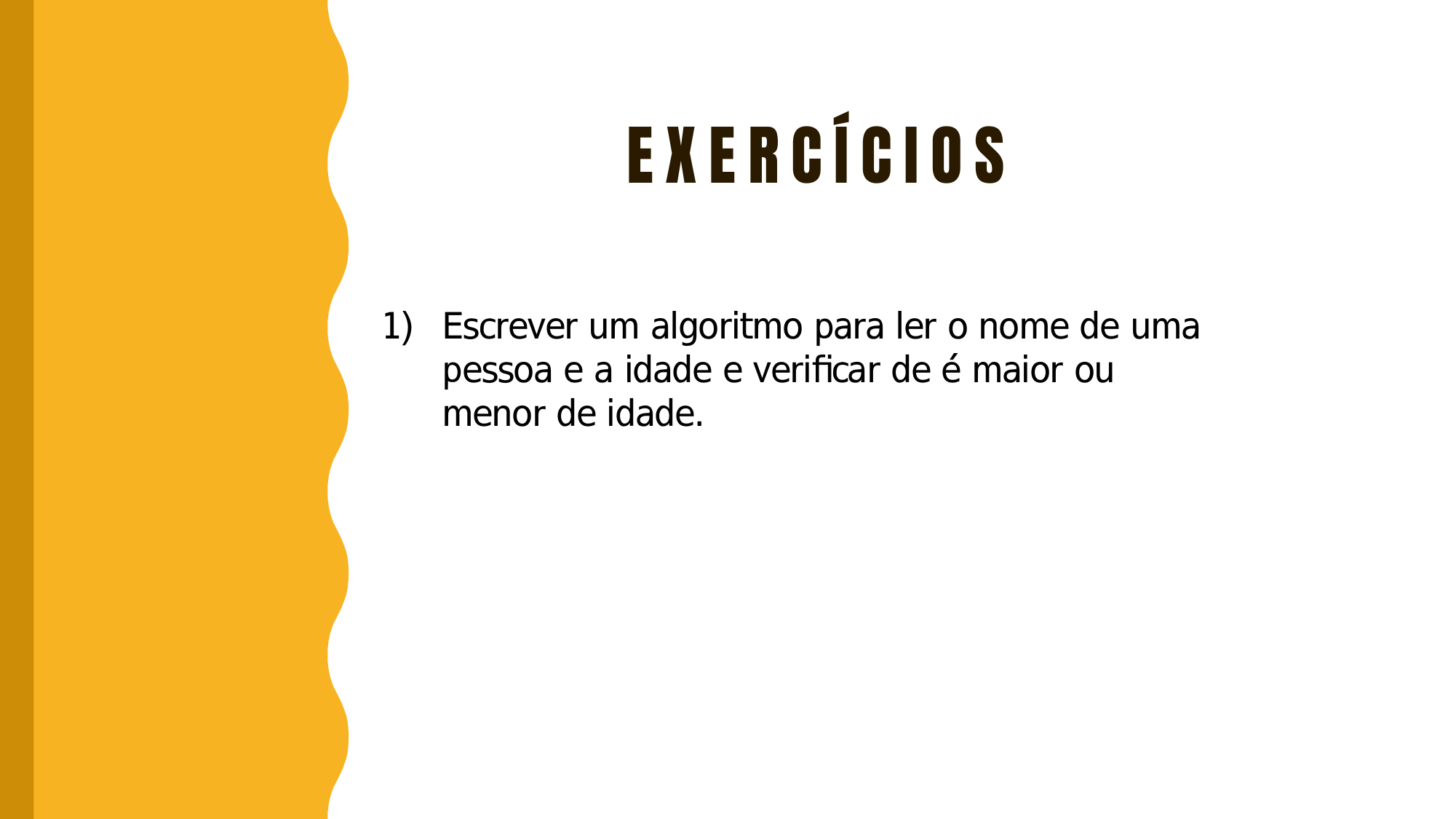

Exercícios
Escrever um algoritmo para ler o nome de uma pessoa e a idade e verificar de é maior ou menor de idade.